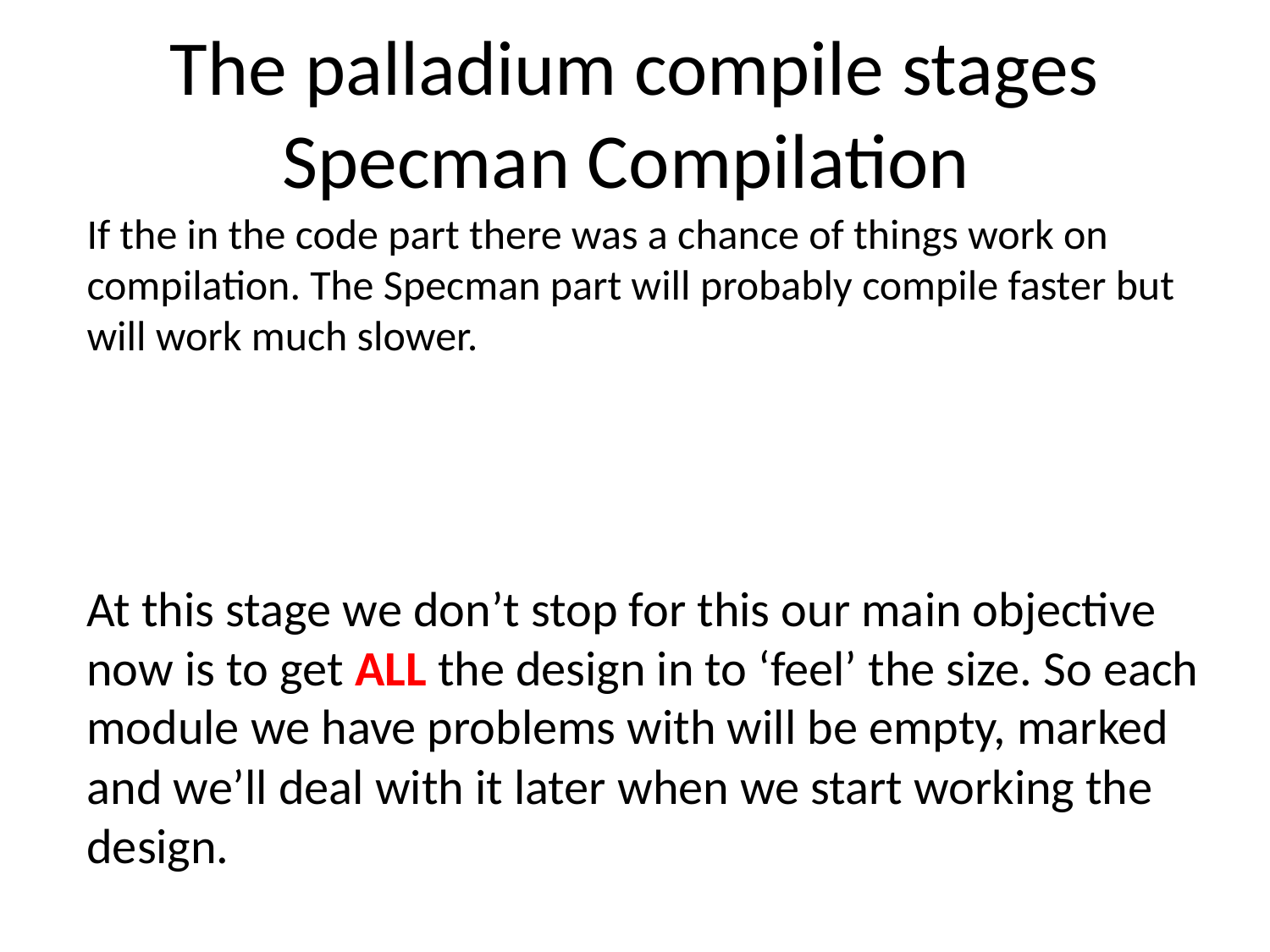

# The palladium compile stages Specman Compilation
If the in the code part there was a chance of things work on compilation. The Specman part will probably compile faster but will work much slower.

At this stage we don’t stop for this our main objective now is to get ALL the design in to ‘feel’ the size. So each module we have problems with will be empty, marked and we’ll deal with it later when we start working the design.